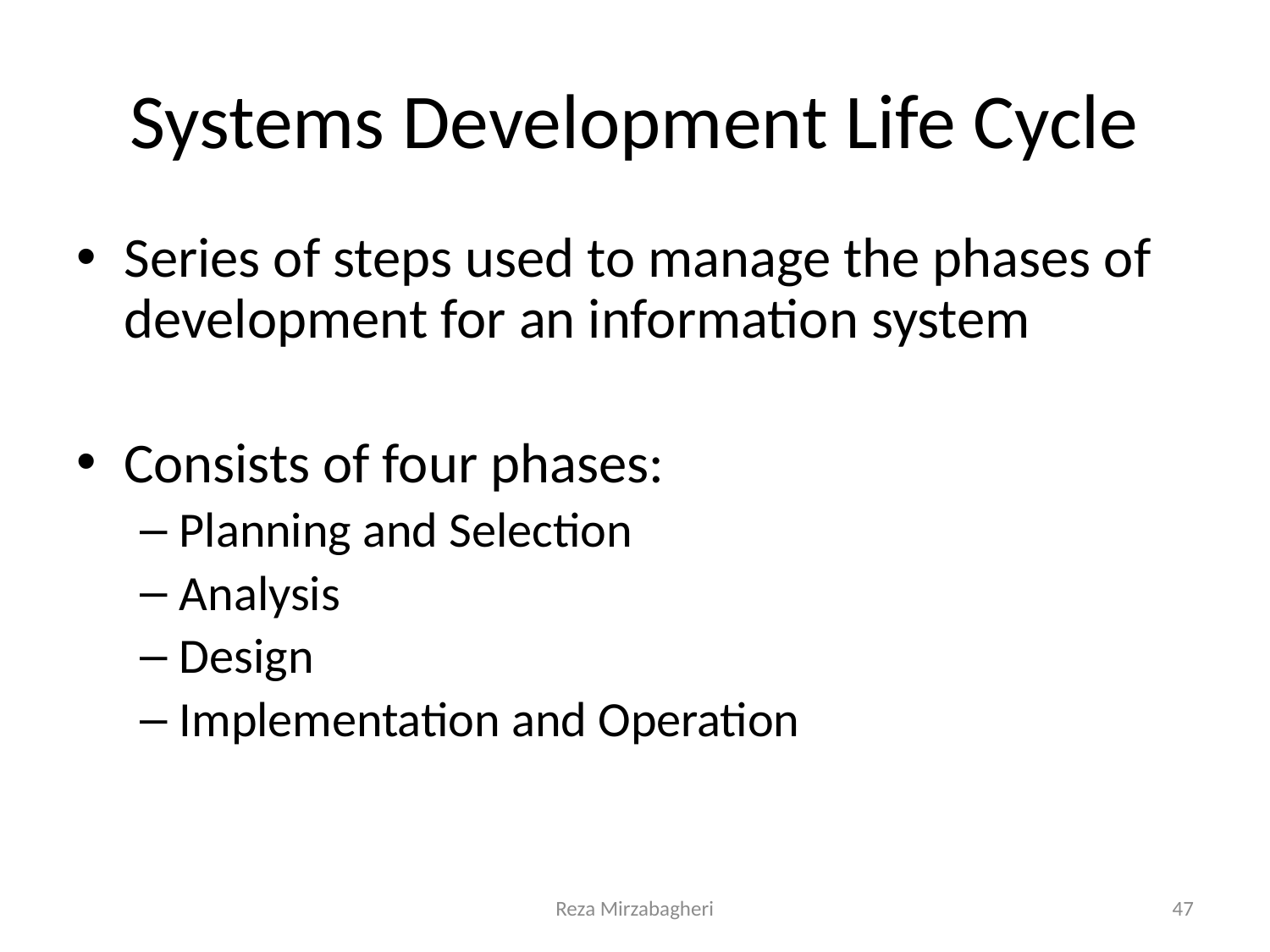

# Systems Development Life Cycle
Series of steps used to manage the phases of development for an information system

Consists of four phases:
Planning and Selection
Analysis
Design
Implementation and Operation
Reza Mirzabagheri
47